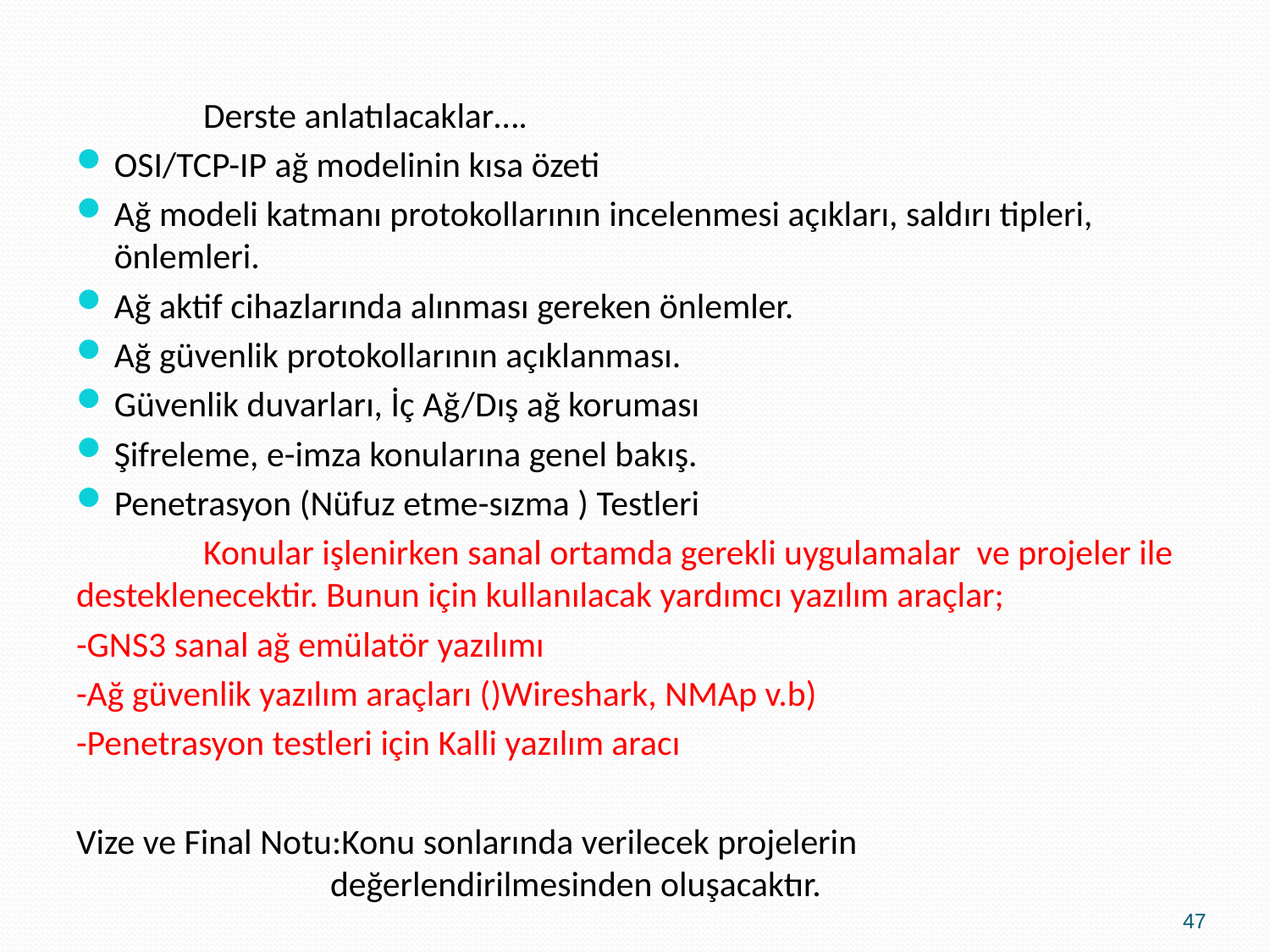

Derste anlatılacaklar….
OSI/TCP-IP ağ modelinin kısa özeti
Ağ modeli katmanı protokollarının incelenmesi açıkları, saldırı tipleri, önlemleri.
Ağ aktif cihazlarında alınması gereken önlemler.
Ağ güvenlik protokollarının açıklanması.
Güvenlik duvarları, İç Ağ/Dış ağ koruması
Şifreleme, e-imza konularına genel bakış.
Penetrasyon (Nüfuz etme-sızma ) Testleri
	Konular işlenirken sanal ortamda gerekli uygulamalar  ve projeler ile desteklenecektir. Bunun için kullanılacak yardımcı yazılım araçlar;
-GNS3 sanal ağ emülatör yazılımı
-Ağ güvenlik yazılım araçları ()Wireshark, NMAp v.b)
-Penetrasyon testleri için Kalli yazılım aracı

Vize ve Final Notu:Konu sonlarında verilecek projelerin 				değerlendirilmesinden oluşacaktır.

47